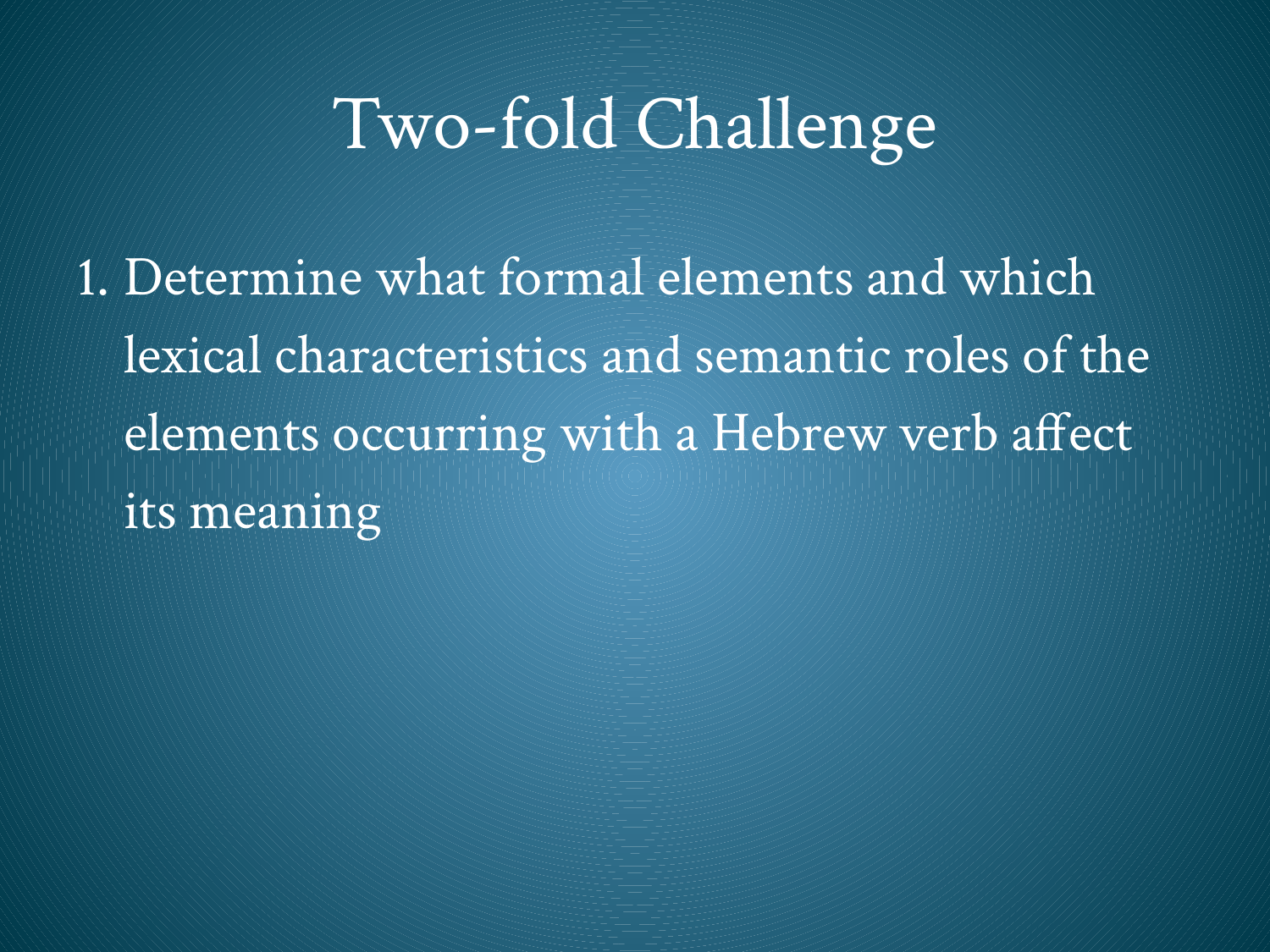

# Two-fold Challenge
Determine what formal elements and which lexical characteristics and semantic roles of the elements occurring with a Hebrew verb affect its meaning